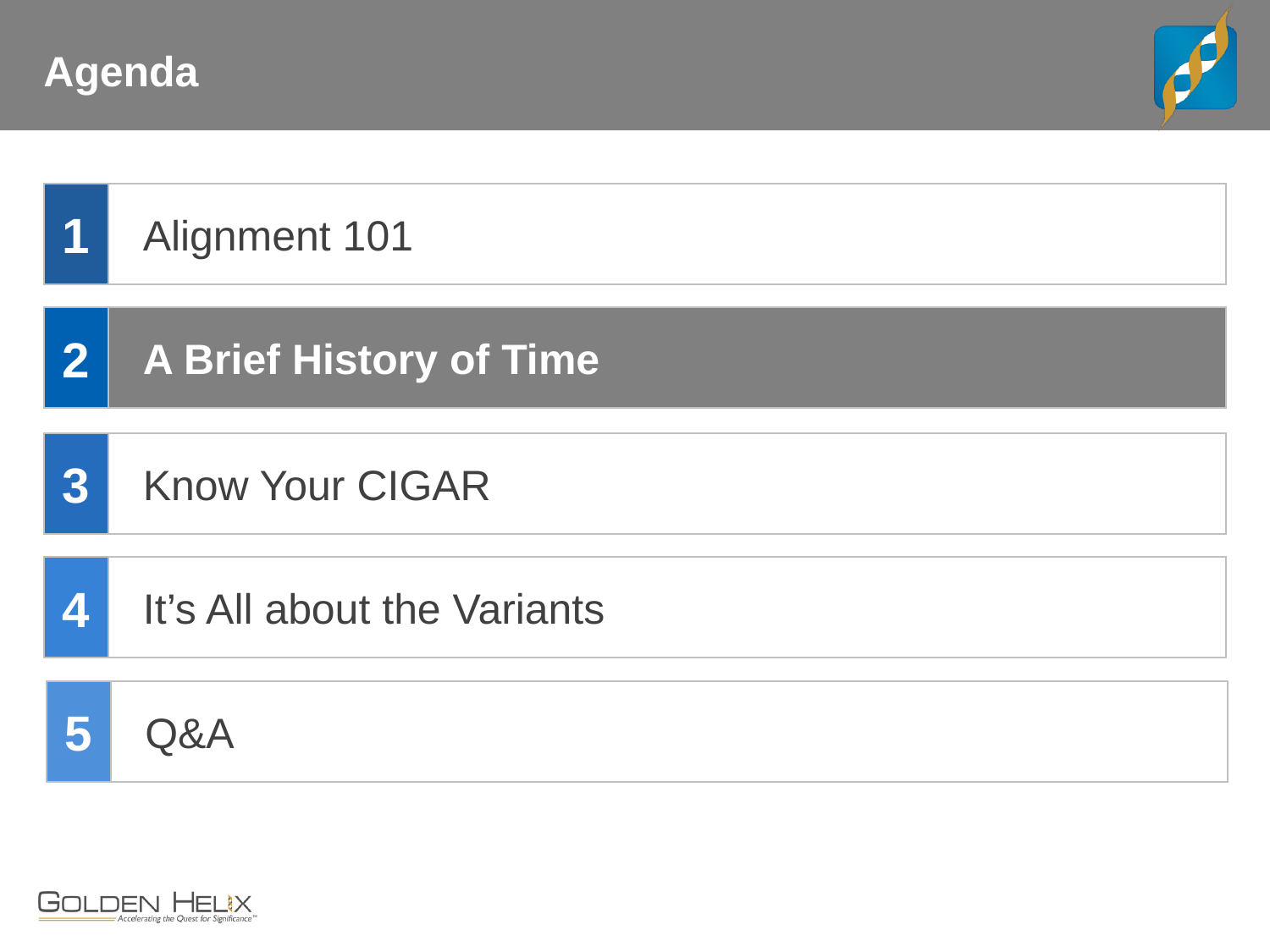

# Agenda
1
Alignment 101
2
A Brief History of Time
3
Know Your CIGAR
4
It’s All about the Variants
5
Q&A